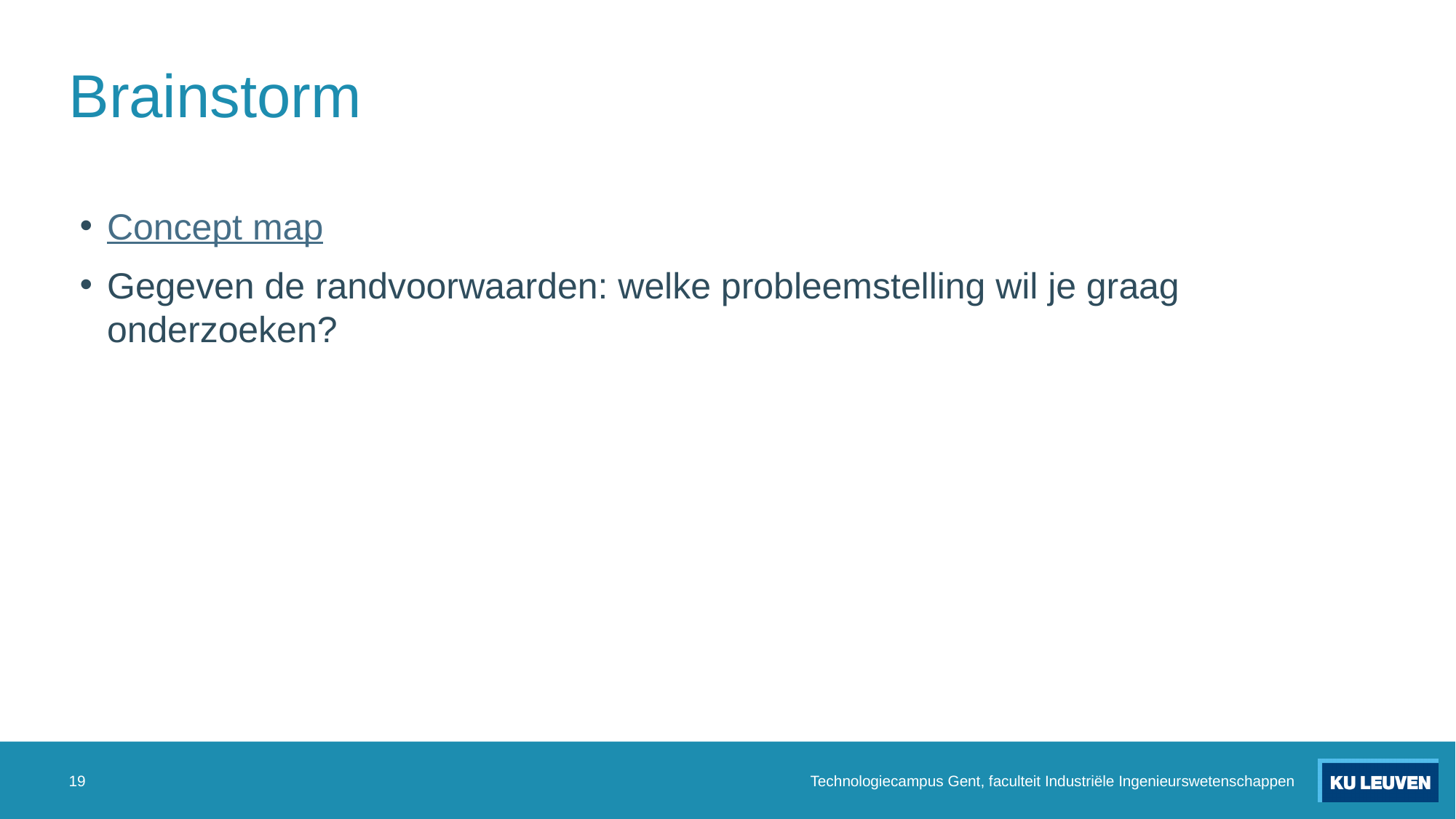

# Brainstorm
Concept map
Gegeven de randvoorwaarden: welke probleemstelling wil je graag onderzoeken?
19
Technologiecampus Gent, faculteit Industriële Ingenieurswetenschappen